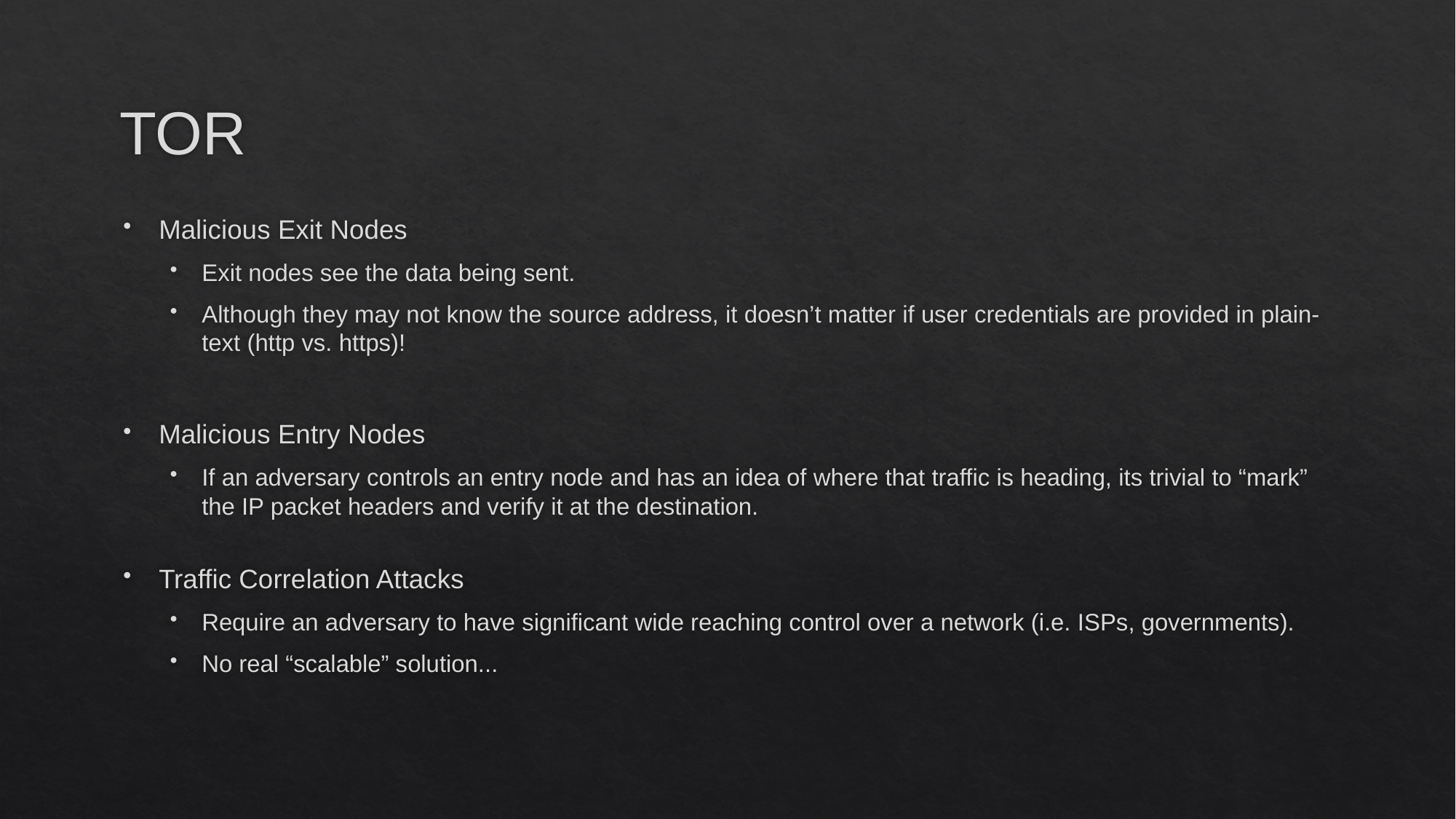

# TOR
Malicious Exit Nodes
Exit nodes see the data being sent.
Although they may not know the source address, it doesn’t matter if user credentials are provided in plain-text (http vs. https)!

Malicious Entry Nodes
If an adversary controls an entry node and has an idea of where that traffic is heading, its trivial to “mark” the IP packet headers and verify it at the destination.
Traffic Correlation Attacks
Require an adversary to have significant wide reaching control over a network (i.e. ISPs, governments).
No real “scalable” solution...